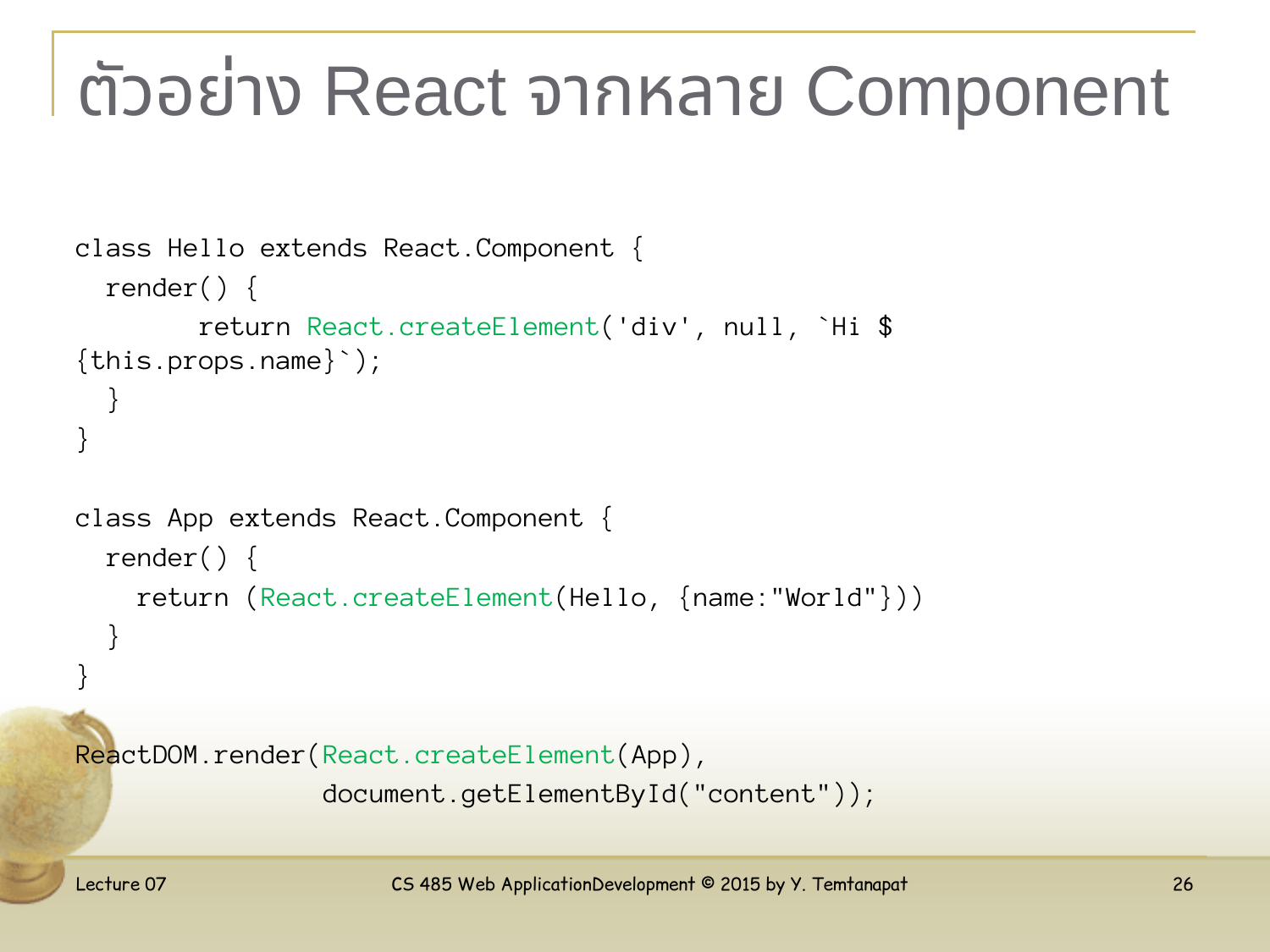

# ตัวอย่าง React จากหลาย Component
class Hello extends React.Component {
  render() {
        return React.createElement('div', null, `Hi ${this.props.name}`);
  }
}

class App extends React.Component {
  render() {
    return (React.createElement(Hello, {name:"World"}))
  }
}

ReactDOM.render(React.createElement(App),
                document.getElementById("content"));
Lecture 07
CS 485 Web ApplicationDevelopment © 2015 by Y. Temtanapat
26